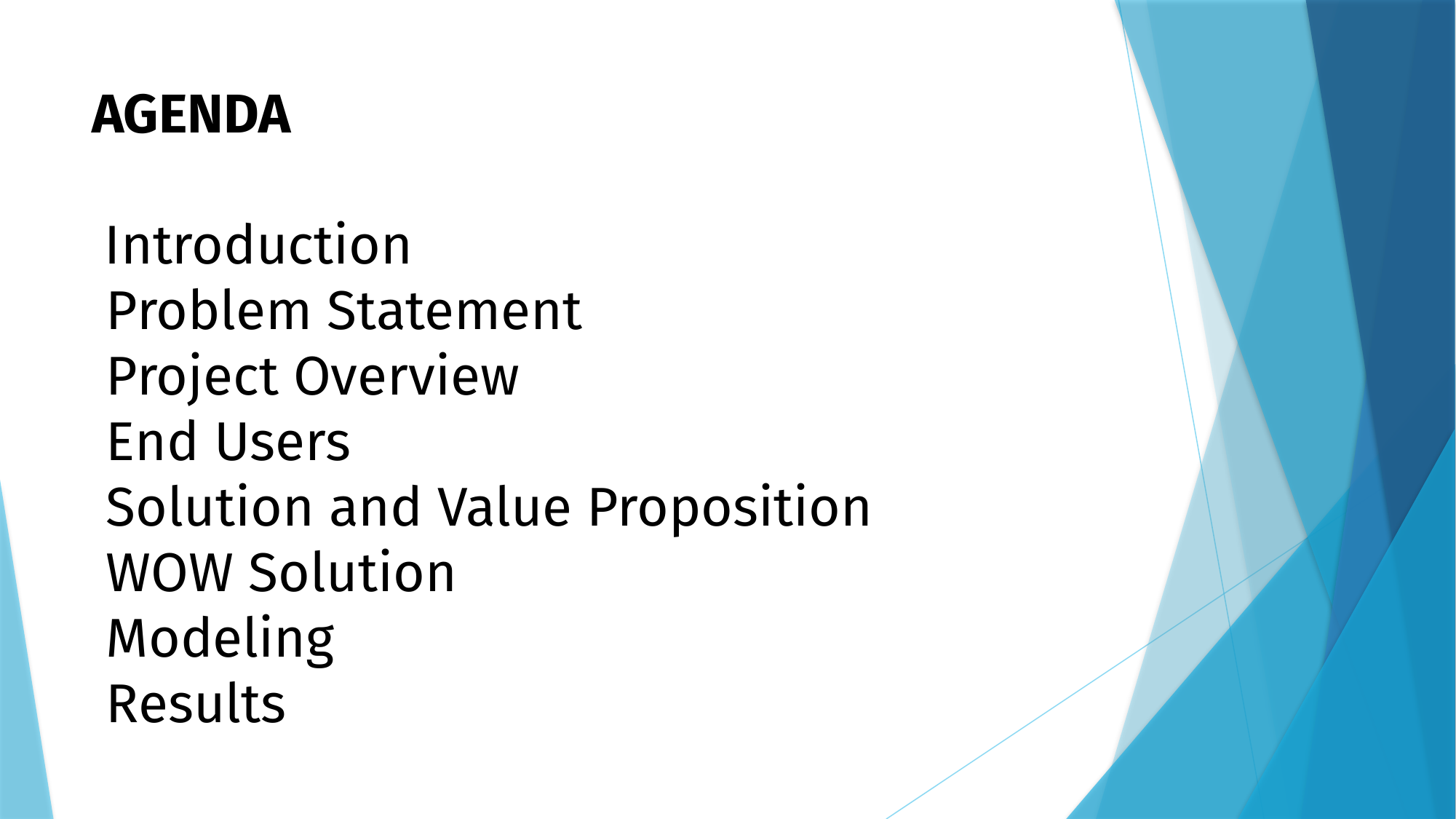

# AGENDA Introduction Problem Statement Project Overview End Users Solution and Value Proposition WOW Solution Modeling Results